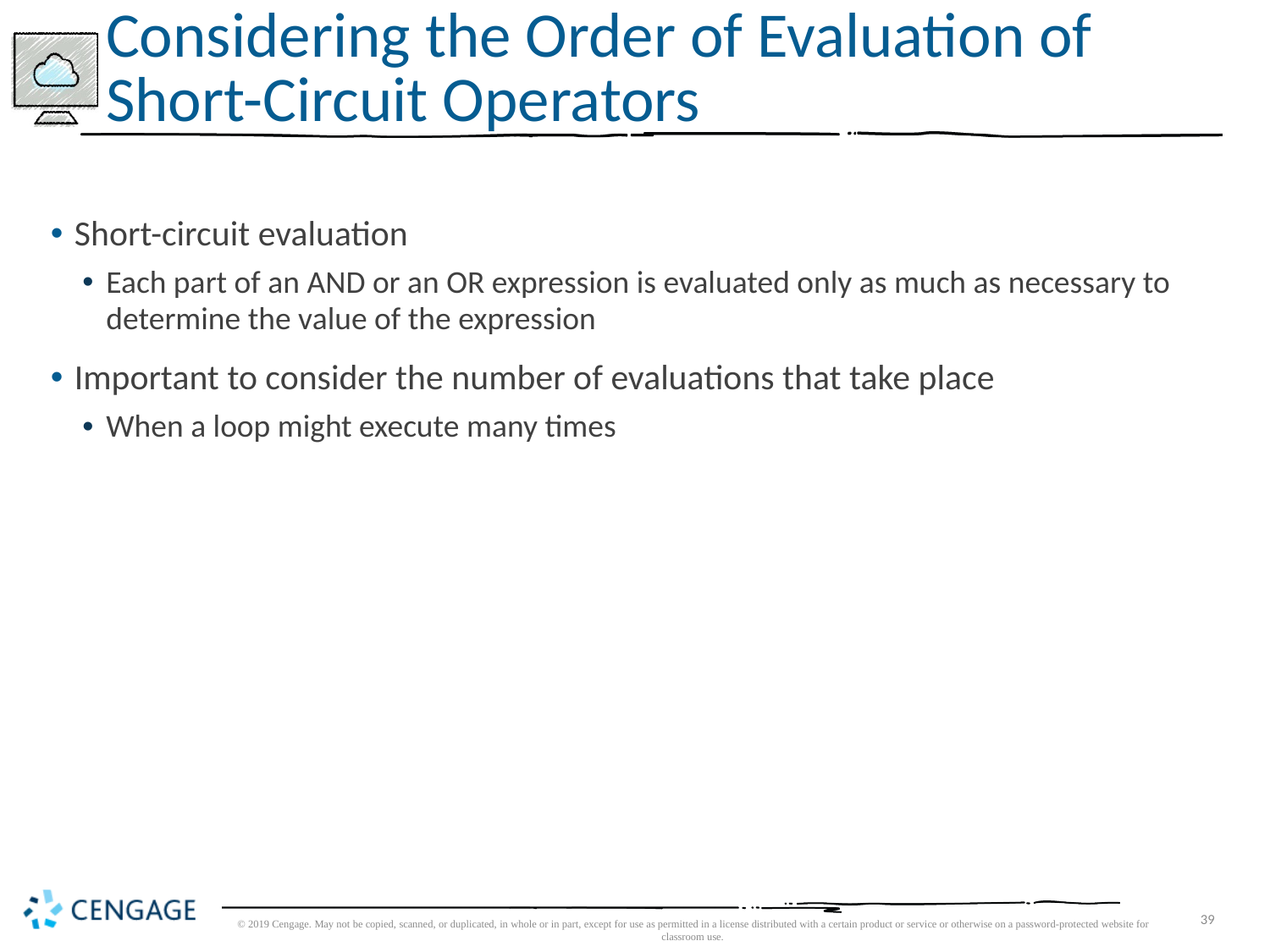

# Considering the Order of Evaluation of Short-Circuit Operators
Short-circuit evaluation
Each part of an AND or an OR expression is evaluated only as much as necessary to determine the value of the expression
Important to consider the number of evaluations that take place
When a loop might execute many times
© 2019 Cengage. May not be copied, scanned, or duplicated, in whole or in part, except for use as permitted in a license distributed with a certain product or service or otherwise on a password-protected website for classroom use.